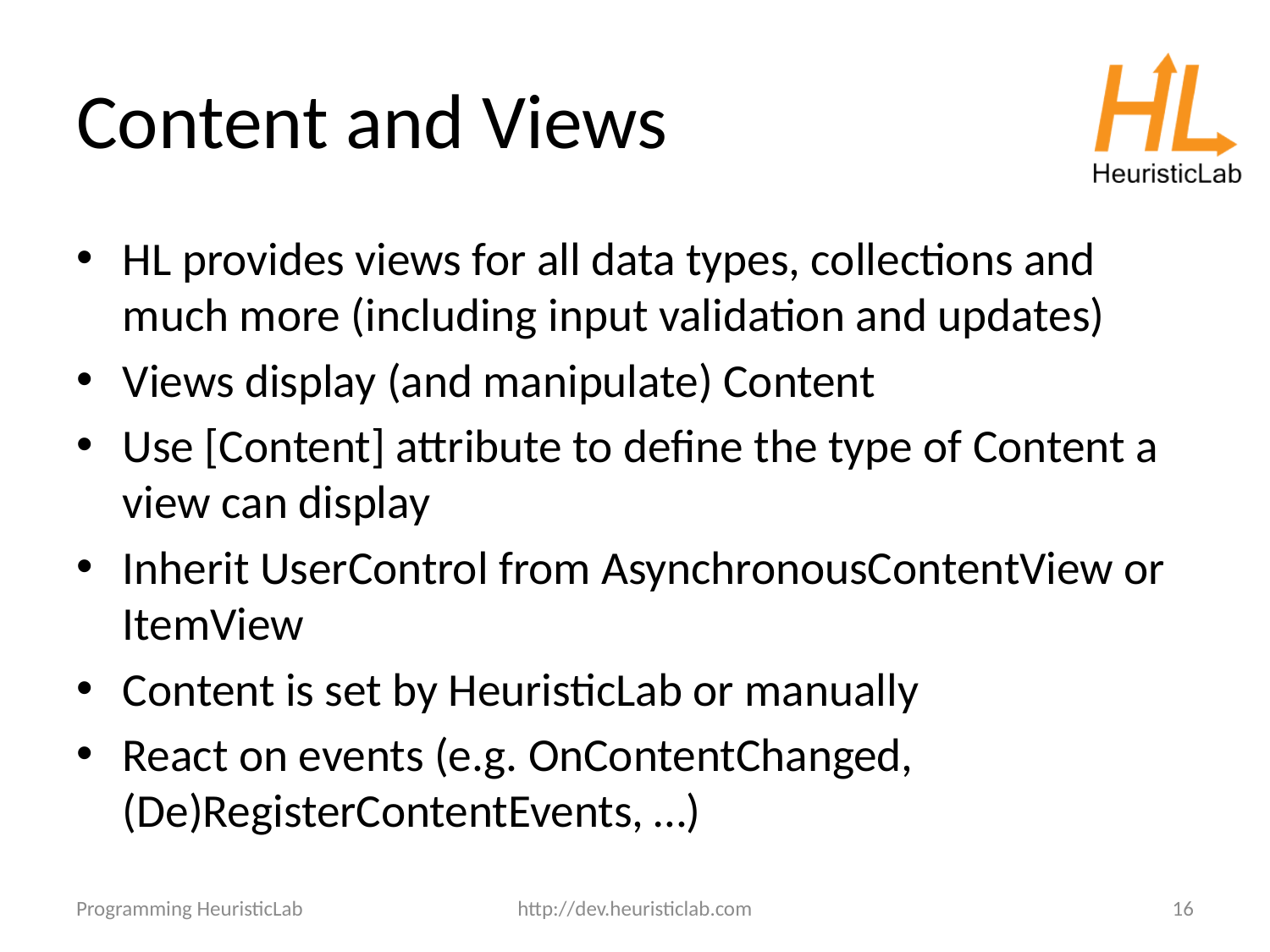

# Content and Views
HL provides views for all data types, collections and much more (including input validation and updates)
Views display (and manipulate) Content
Use [Content] attribute to define the type of Content a view can display
Inherit UserControl from AsynchronousContentView or ItemView
Content is set by HeuristicLab or manually
React on events (e.g. OnContentChanged, (De)RegisterContentEvents, …)

Programming HeuristicLab
http://dev.heuristiclab.com
16